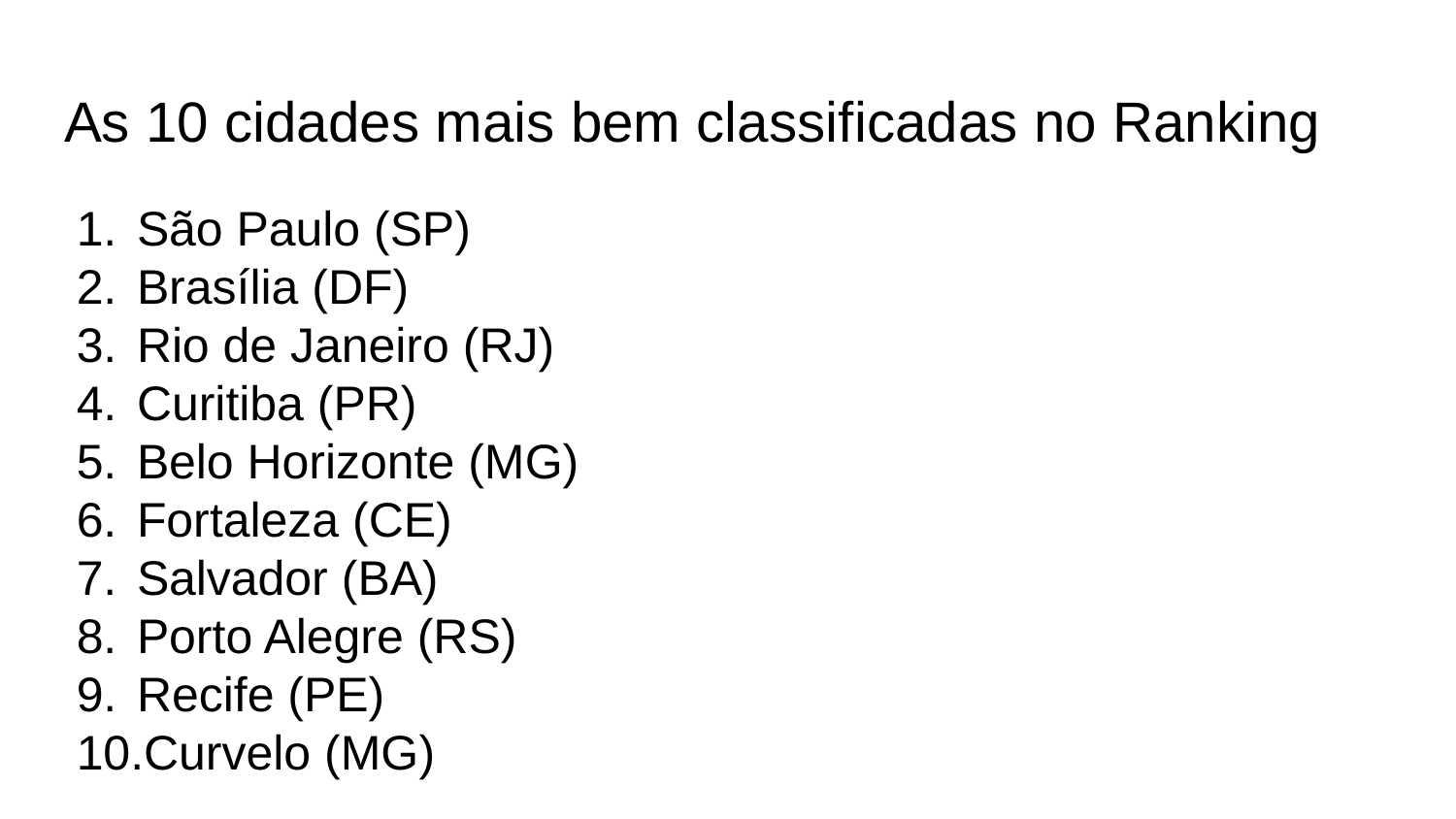

# As 10 cidades mais bem classificadas no Ranking
São Paulo (SP)
Brasília (DF)
Rio de Janeiro (RJ)
Curitiba (PR)
Belo Horizonte (MG)
Fortaleza (CE)
Salvador (BA)
Porto Alegre (RS)
Recife (PE)
Curvelo (MG)